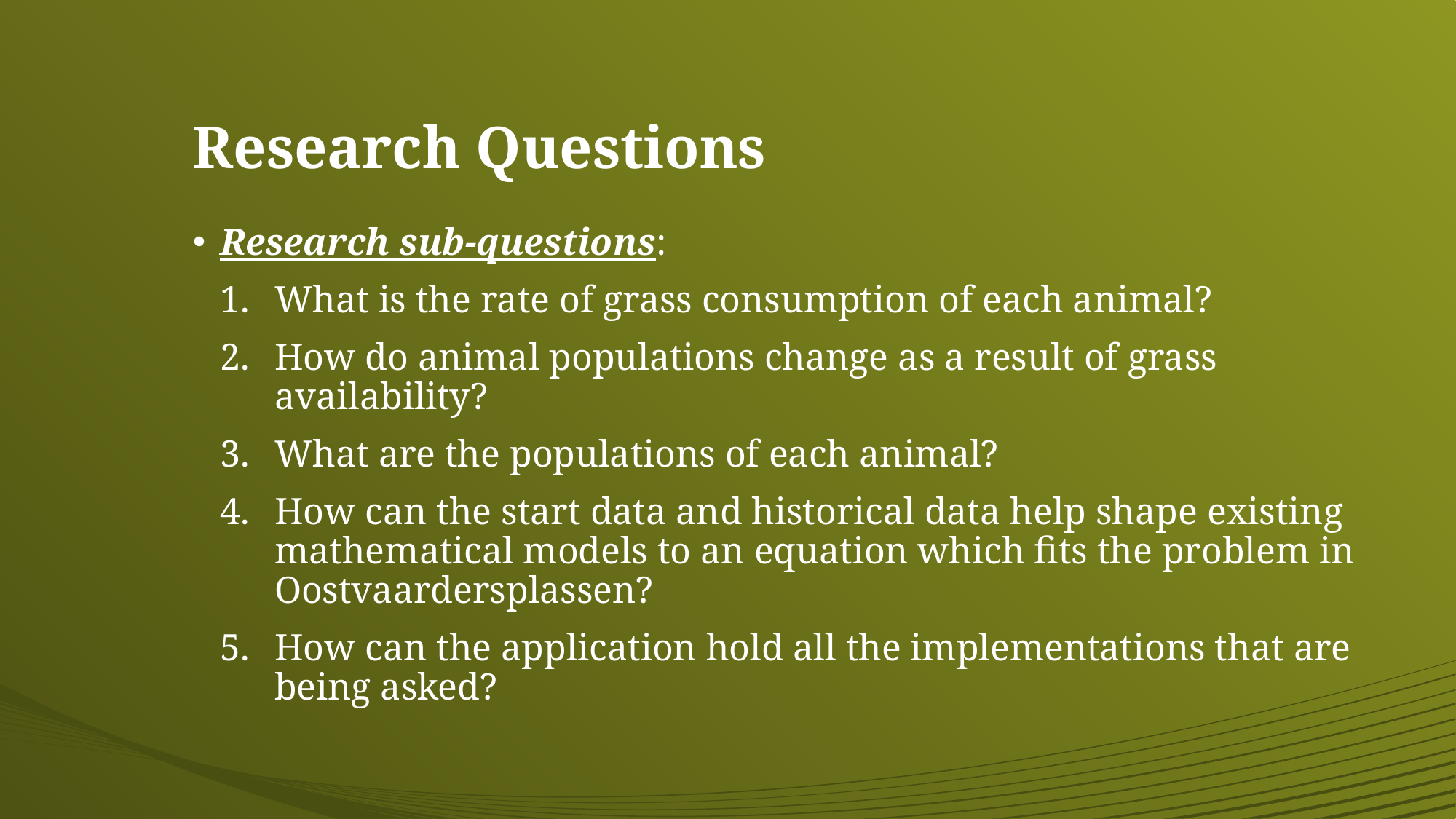

# Research Questions
Research sub-questions:
What is the rate of grass consumption of each animal?
How do animal populations change as a result of grass availability?
What are the populations of each animal?
How can the start data and historical data help shape existing mathematical models to an equation which fits the problem in Oostvaardersplassen?
How can the application hold all the implementations that are being asked?